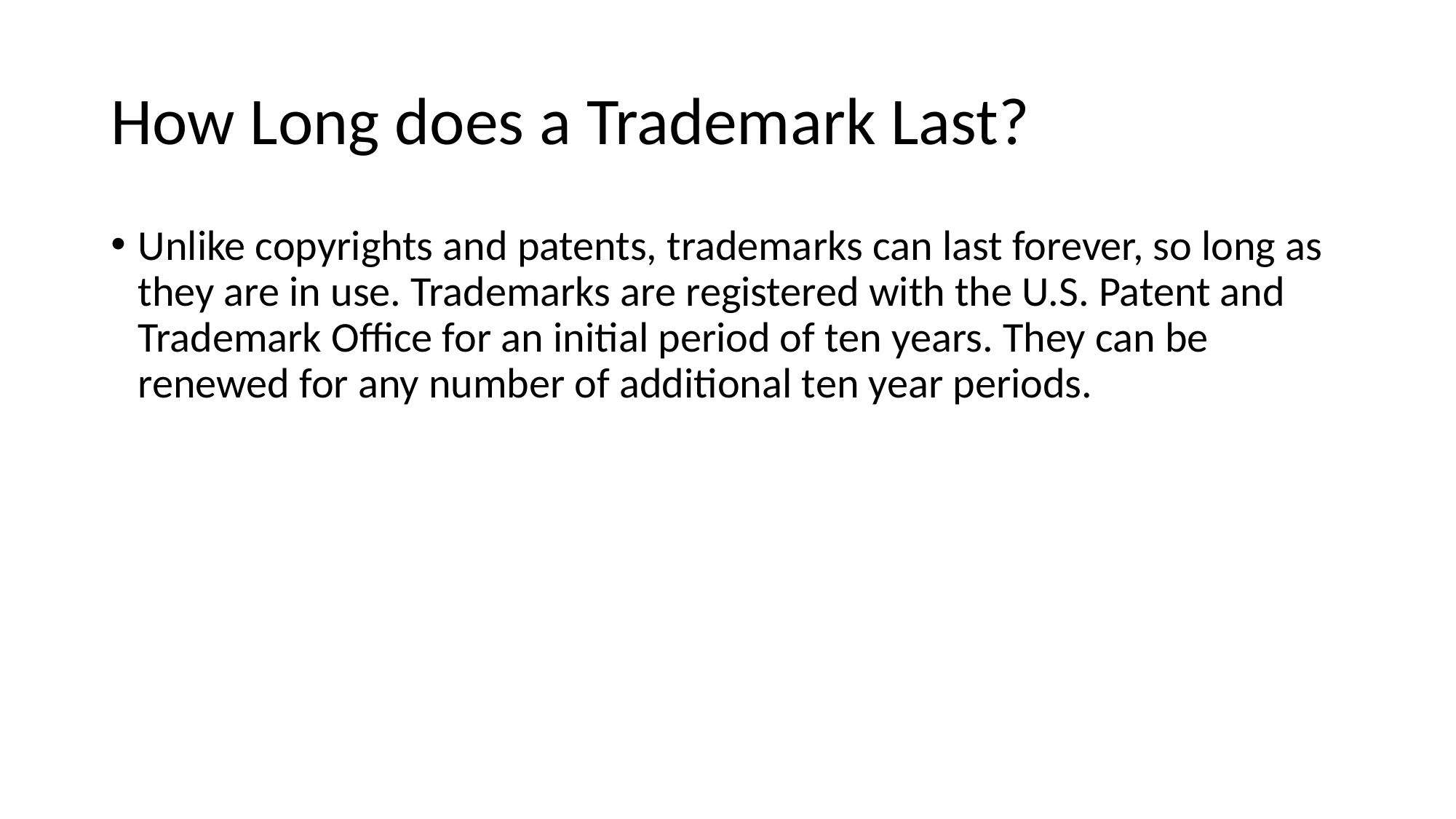

# How Long does a Trademark Last?
Unlike copyrights and patents, trademarks can last forever, so long as they are in use. Trademarks are registered with the U.S. Patent and Trademark Office for an initial period of ten years. They can be renewed for any number of additional ten year periods.